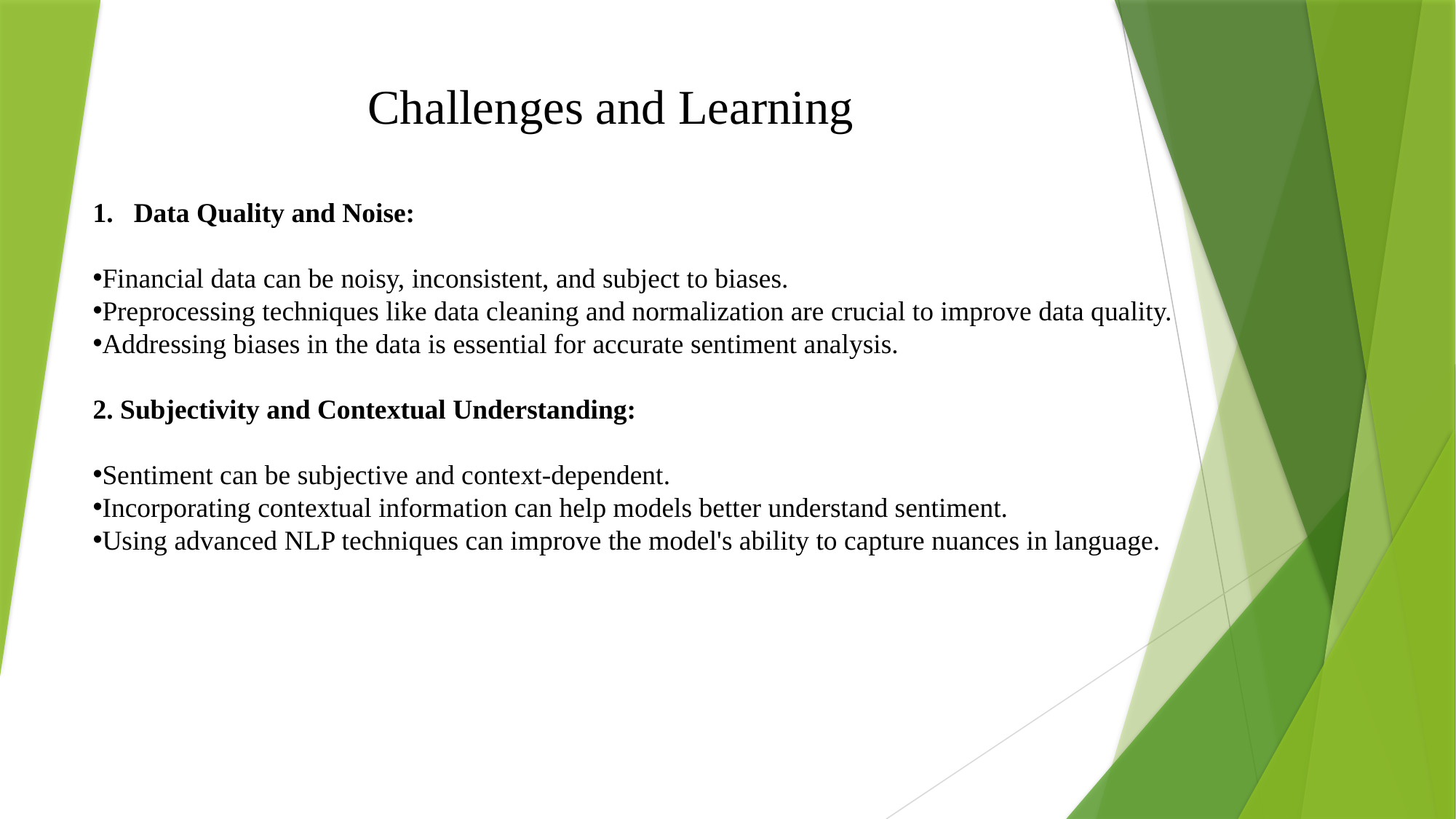

Challenges and Learning

Data Quality and Noise:

Financial data can be noisy, inconsistent, and subject to biases.
Preprocessing techniques like data cleaning and normalization are crucial to improve data quality.
Addressing biases in the data is essential for accurate sentiment analysis.

2. Subjectivity and Contextual Understanding:

Sentiment can be subjective and context-dependent.
Incorporating contextual information can help models better understand sentiment.
Using advanced NLP techniques can improve the model's ability to capture nuances in language.